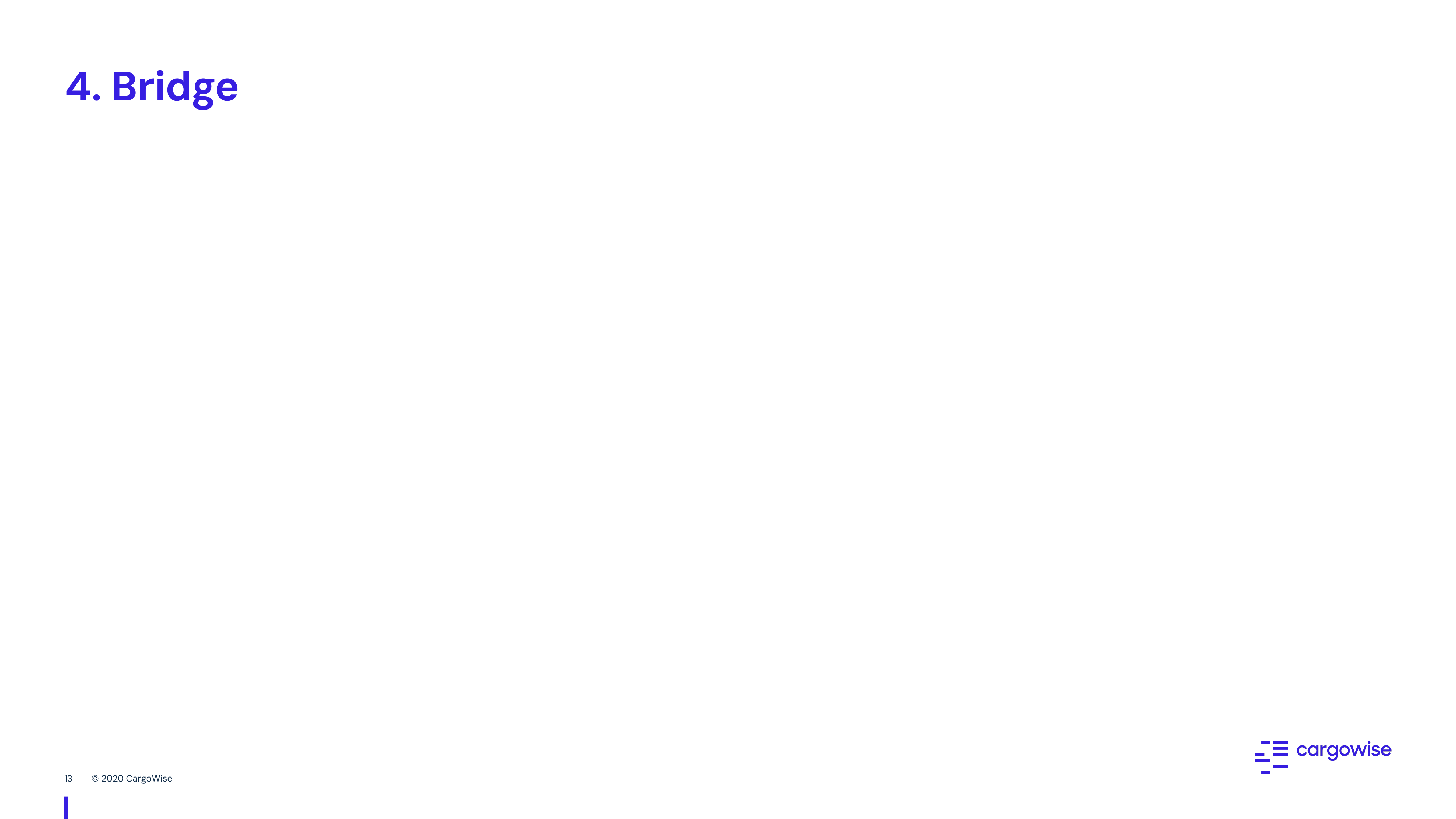

# 4. Bridge
13
© 2020 CargoWise